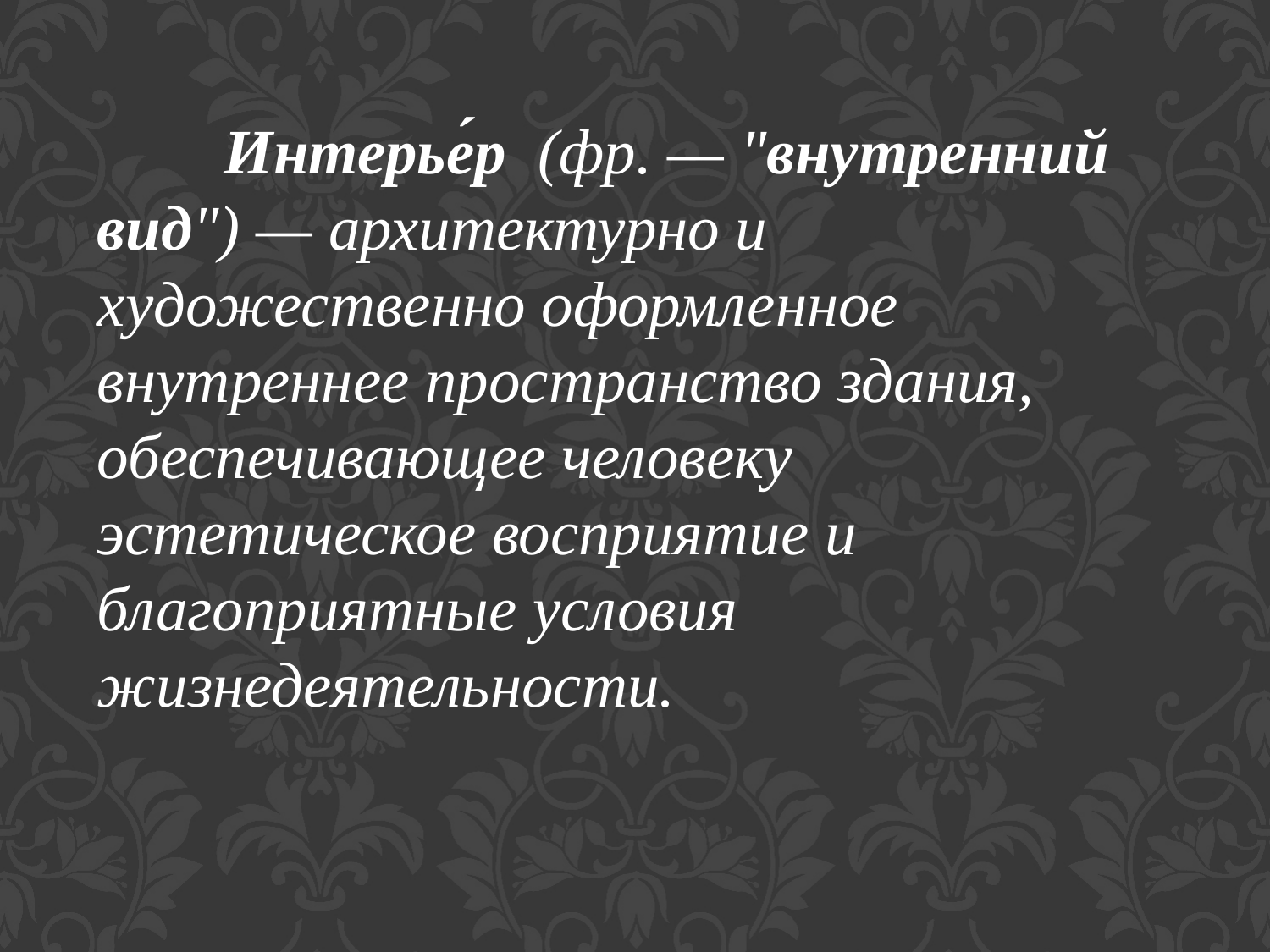

Интерье́р  (фр. — "внутренний вид") — архитектурно и художественно оформленное внутреннее пространство здания, обеспечивающее человеку эстетическое восприятие и благоприятные условия жизнедеятельности.